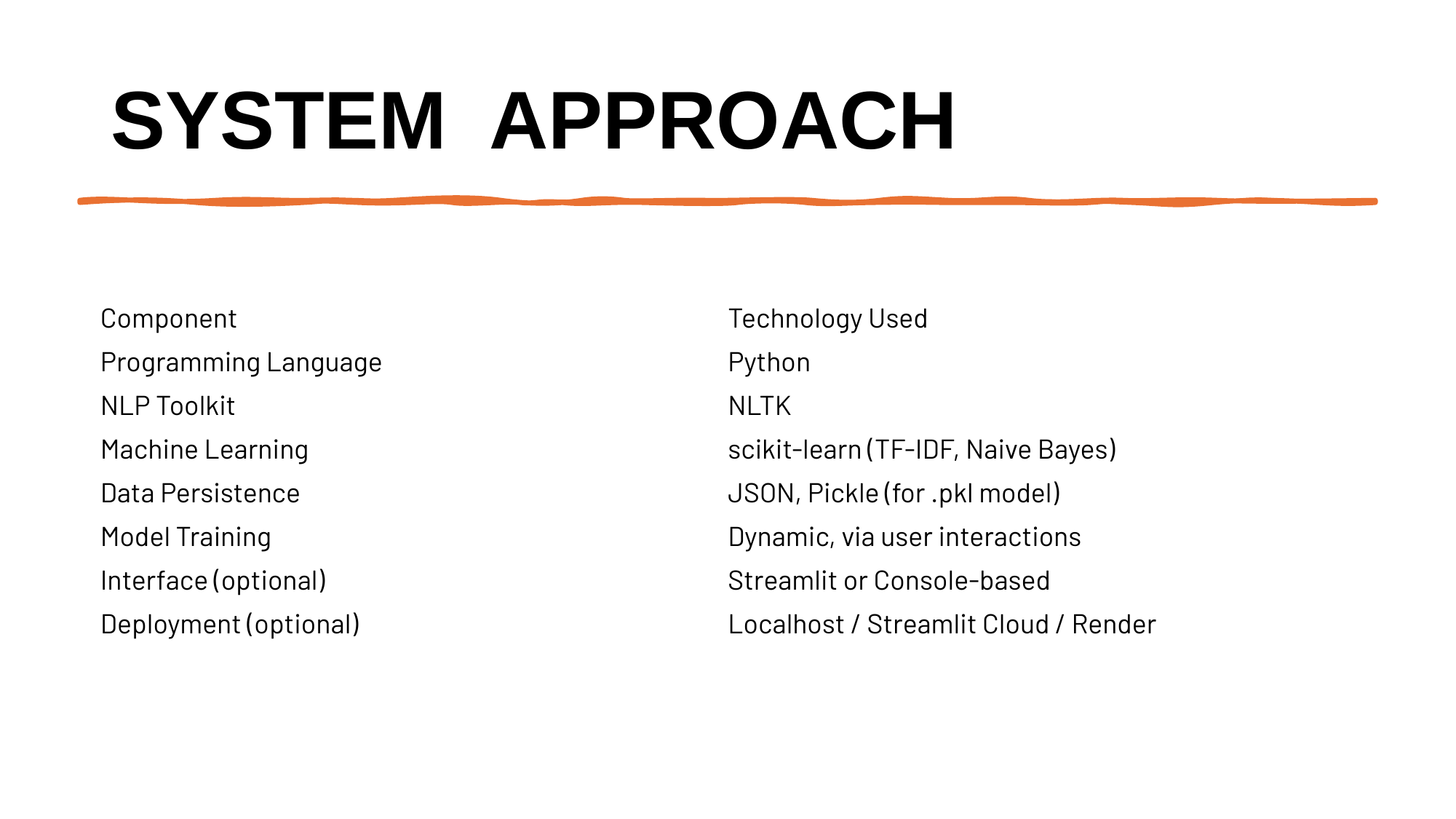

# System  Approach

| Component | Technology Used |
| --- | --- |
| Programming Language | Python |
| NLP Toolkit | NLTK |
| Machine Learning | scikit-learn (TF-IDF, Naive Bayes) |
| Data Persistence | JSON, Pickle (for .pkl model) |
| Model Training | Dynamic, via user interactions |
| Interface (optional) | Streamlit or Console-based |
| Deployment (optional) | Localhost / Streamlit Cloud / Render |